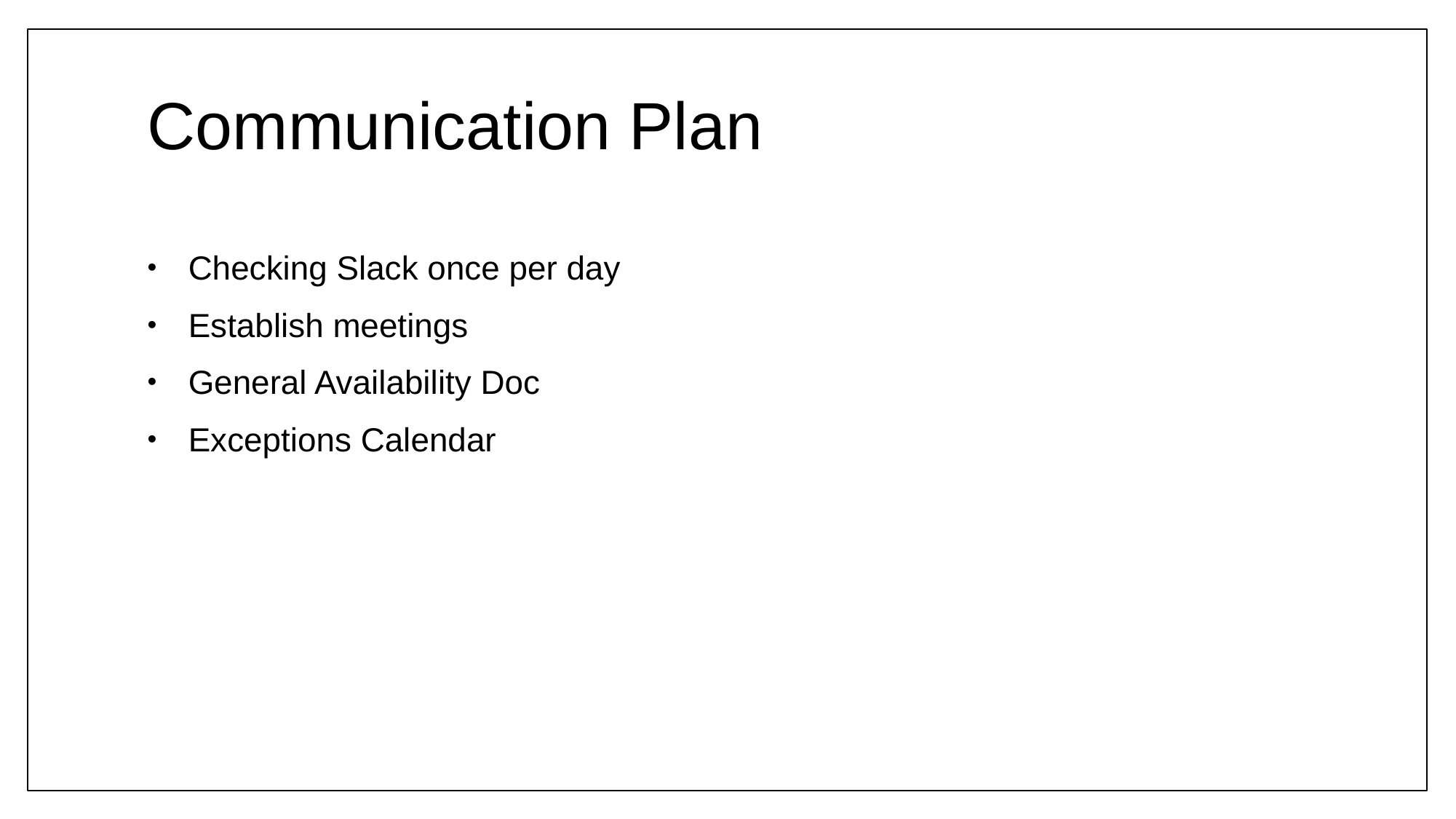

# Communication Plan
Checking Slack once per day
Establish meetings
General Availability Doc
Exceptions Calendar